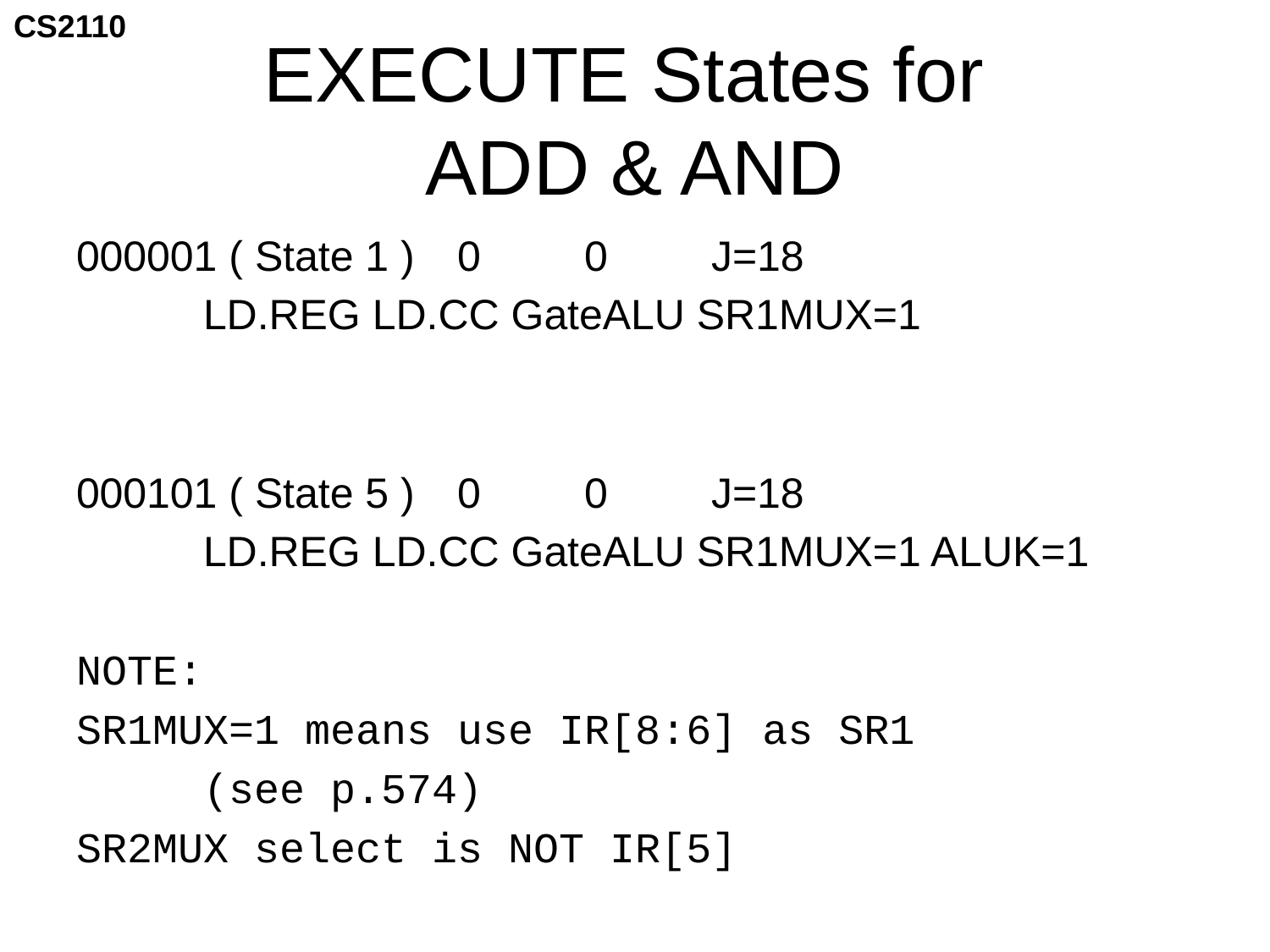

# EXECUTE States for ADD & AND
000001 ( State 1 )	0	0	J=18
	LD.REG LD.CC GateALU SR1MUX=1

000101 ( State 5 )	0	0	J=18
	LD.REG LD.CC GateALU SR1MUX=1 ALUK=1

NOTE:
SR1MUX=1 means use IR[8:6] as SR1
	(see p.574)
SR2MUX select is NOT IR[5]